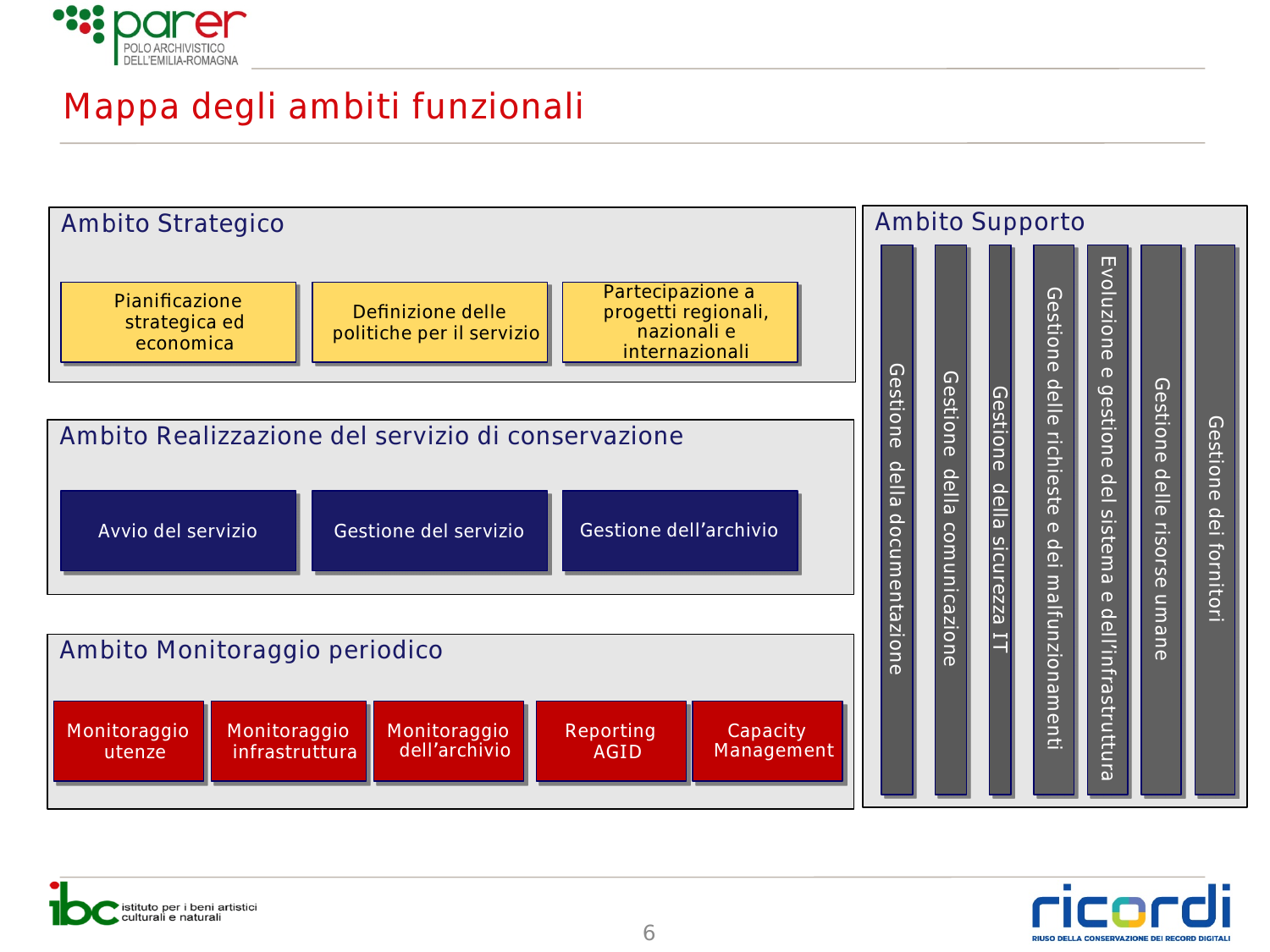

# Mappa degli ambiti funzionali
Ambito Supporto
Ambito Strategico
Pianificazione strategica ed economica
Definizione delle politiche per il servizio
Partecipazione a progetti regionali, nazionali e internazionali
Ambito Realizzazione del servizio di conservazione
Avvio del servizio
Gestione del servizio
Gestione dell’archivio
Gestione  della documentazione
Gestione  della comunicazione
Gestione  della sicurezza IT
Gestione delle richieste e dei malfunzionamenti
Evoluzione e gestione del sistema e dell’infrastruttura
Gestione delle risorse umane
Gestione dei fornitori
Ambito Monitoraggio periodico
Monitoraggio utenze
Monitoraggio infrastruttura
Monitoraggio dell’archivio
Reporting AGID
Capacity Management
6